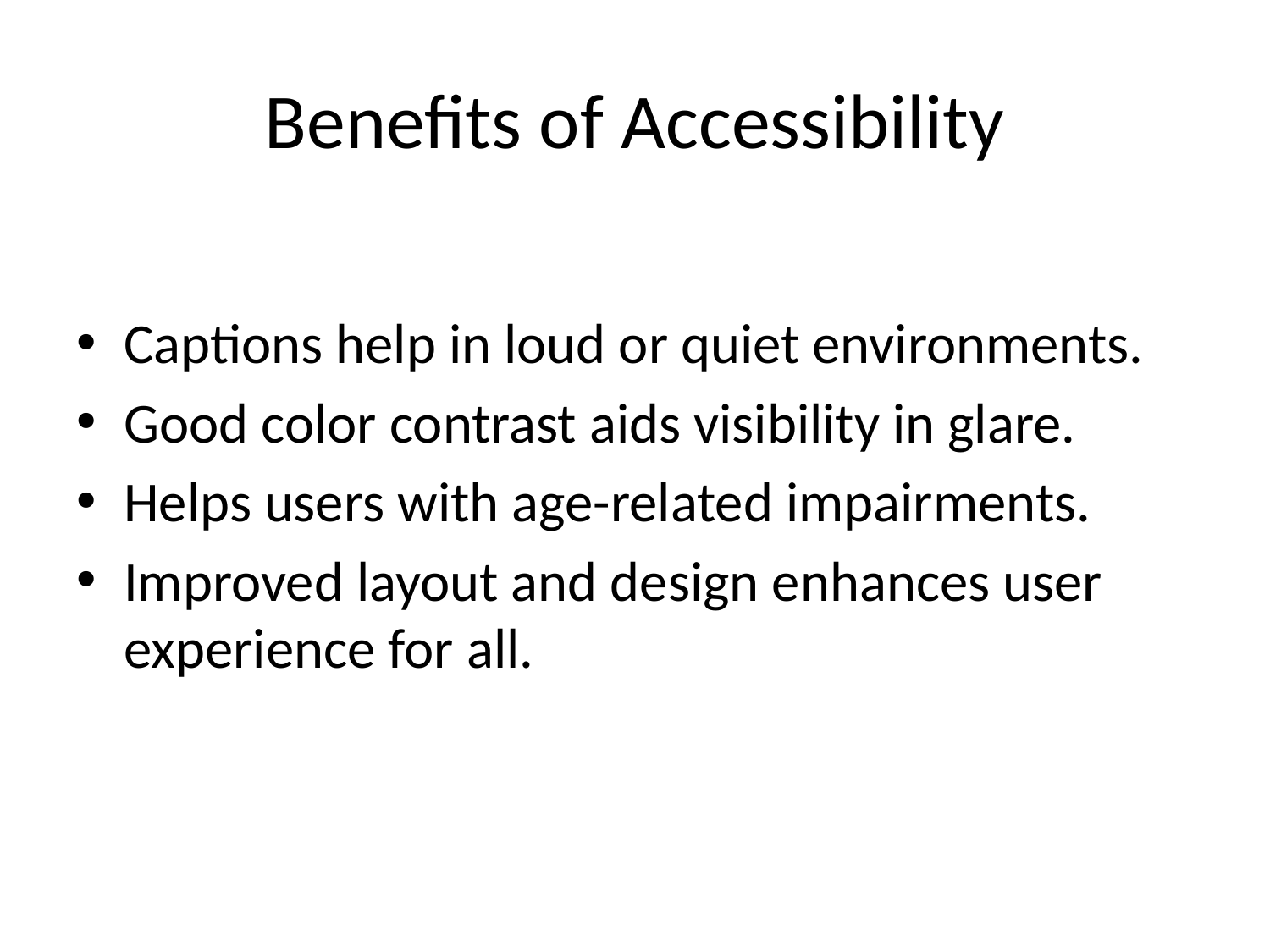

# Benefits of Accessibility

Captions help in loud or quiet environments.
Good color contrast aids visibility in glare.
Helps users with age-related impairments.
Improved layout and design enhances user experience for all.